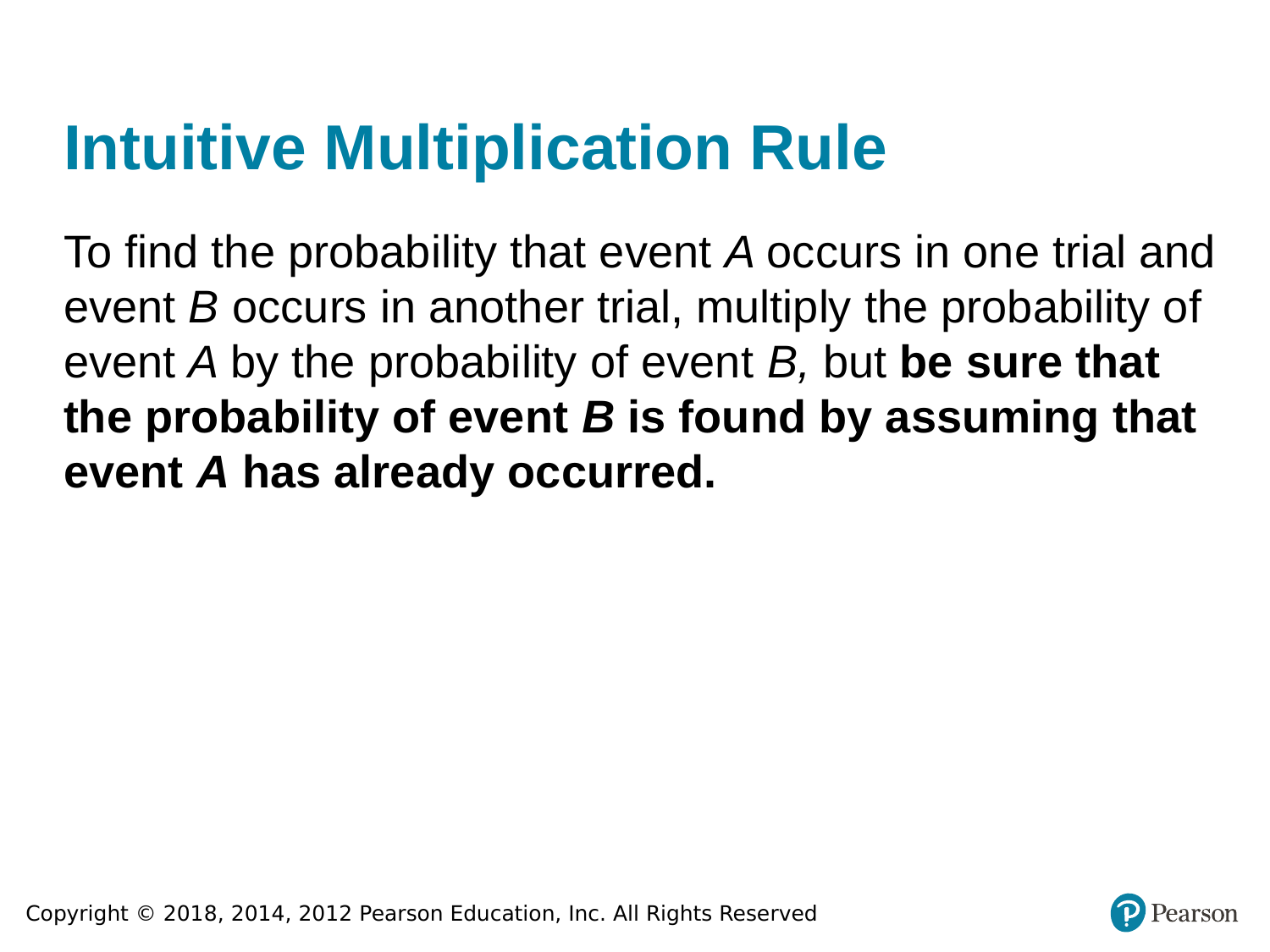

# Intuitive Multiplication Rule
To find the probability that event A occurs in one trial and event B occurs in another trial, multiply the probability of event A by the probability of event B, but be sure that the probability of event B is found by assuming that event A has already occurred.